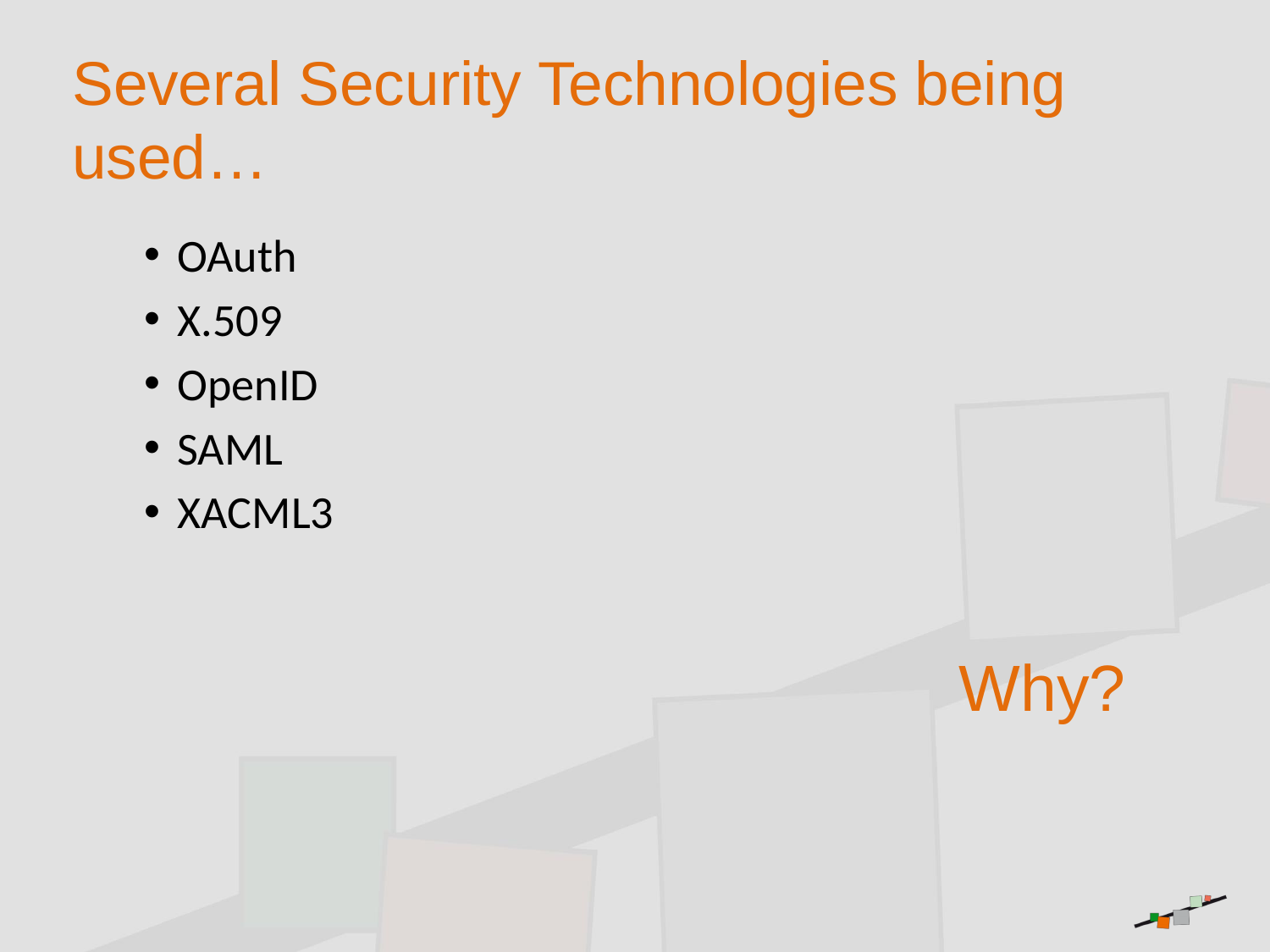

# Several Security Technologies being used…
OAuth
X.509
OpenID
SAML
XACML3
Why?